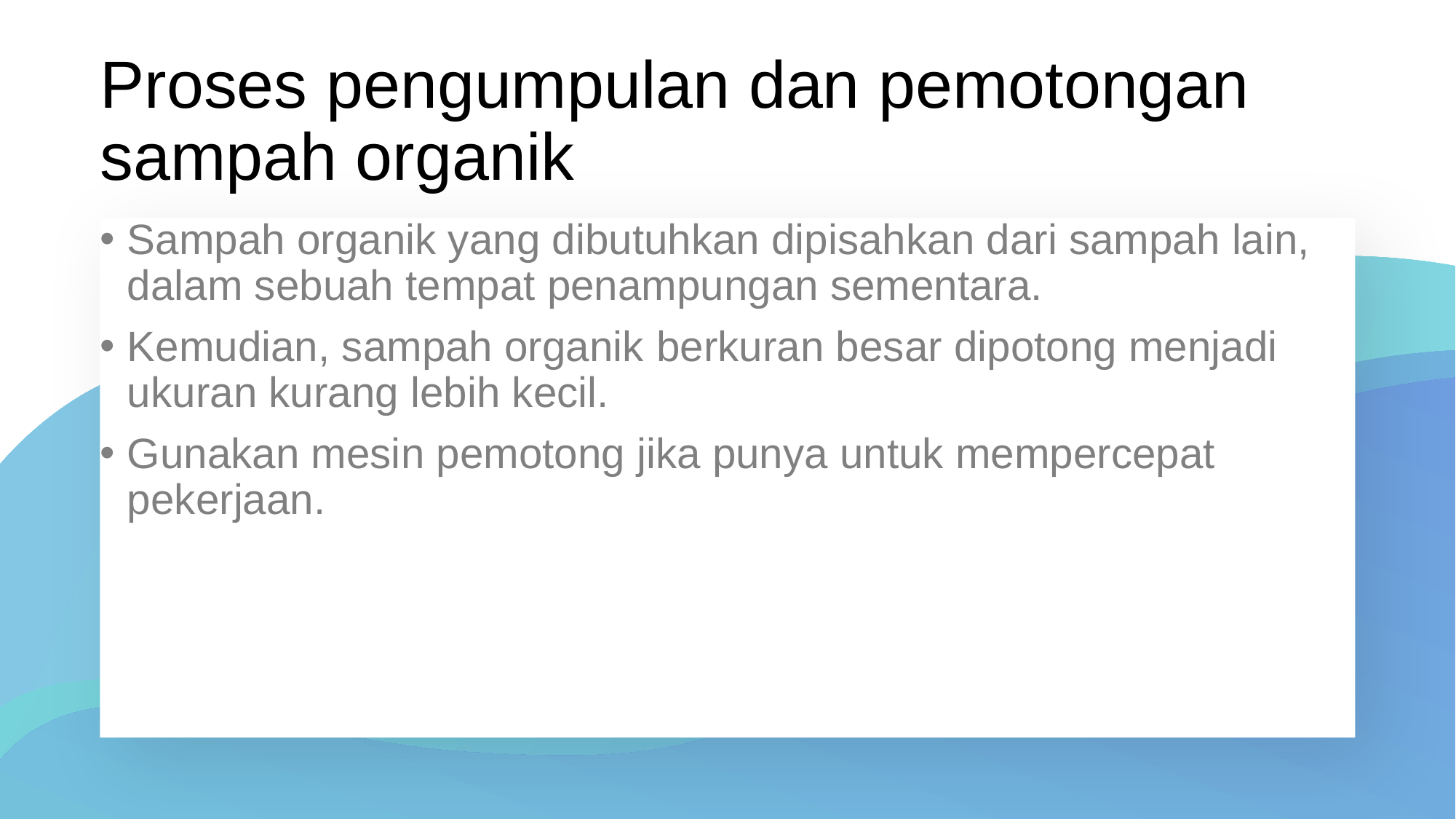

# Proses pengumpulan dan pemotongan sampah organik
Sampah organik yang dibutuhkan dipisahkan dari sampah lain, dalam sebuah tempat penampungan sementara.
Kemudian, sampah organik berkuran besar dipotong menjadi ukuran kurang lebih kecil.
Gunakan mesin pemotong jika punya untuk mempercepat pekerjaan.